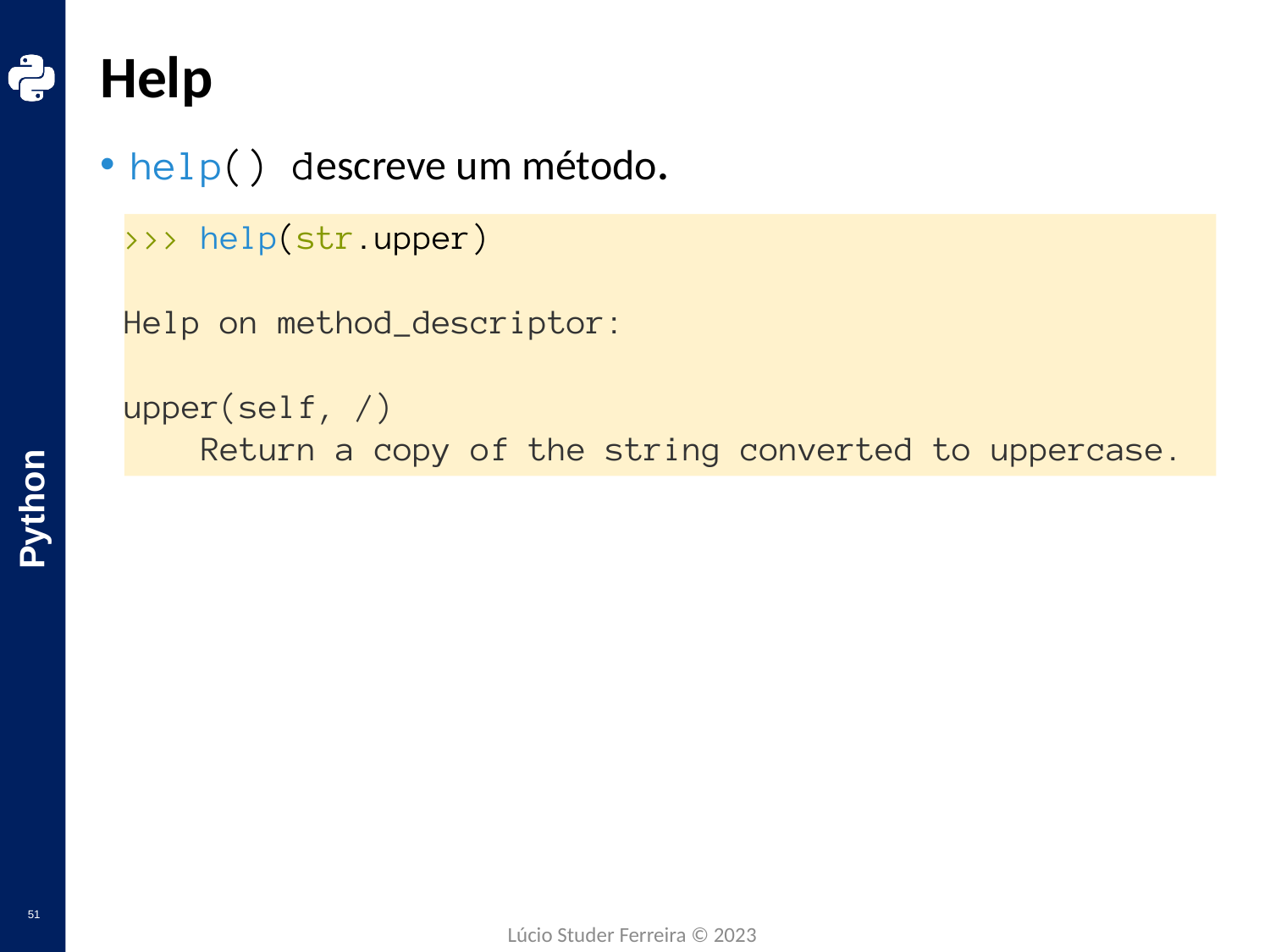

# Help
help() descreve um método.

>>> help(str.upper)
Help on method_descriptor:

upper(self, /)
    Return a copy of the string converted to uppercase.